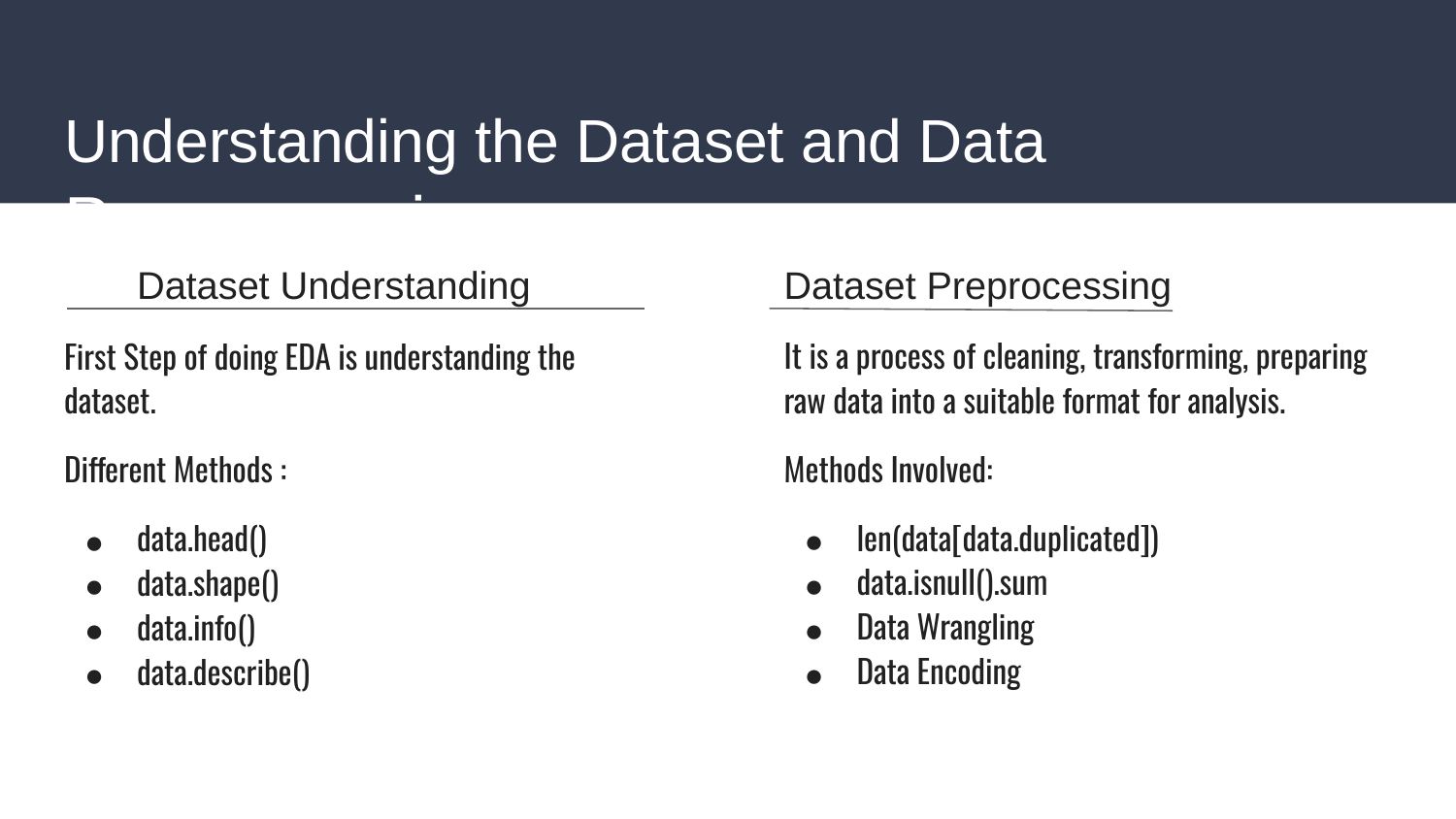

# Understanding the Dataset and Data Preprocessing:
Dataset Understanding
First Step of doing EDA is understanding the dataset.
Different Methods :
data.head()
data.shape()
data.info()
data.describe()

Dataset Preprocessing
It is a process of cleaning, transforming, preparing raw data into a suitable format for analysis.
Methods Involved:
len(data[data.duplicated])
data.isnull().sum
Data Wrangling
Data Encoding